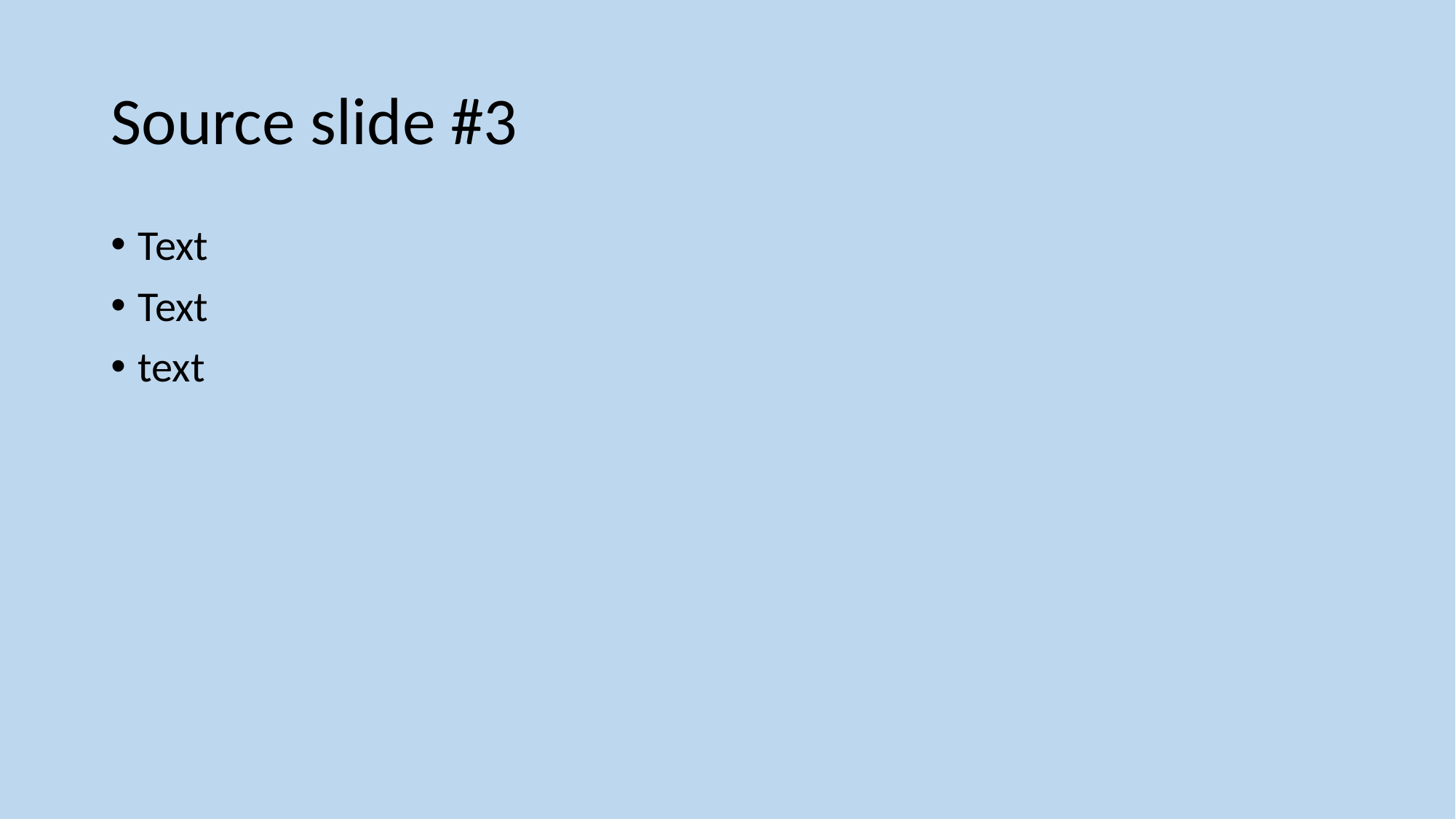

# Source slide #3
Text
Text
text